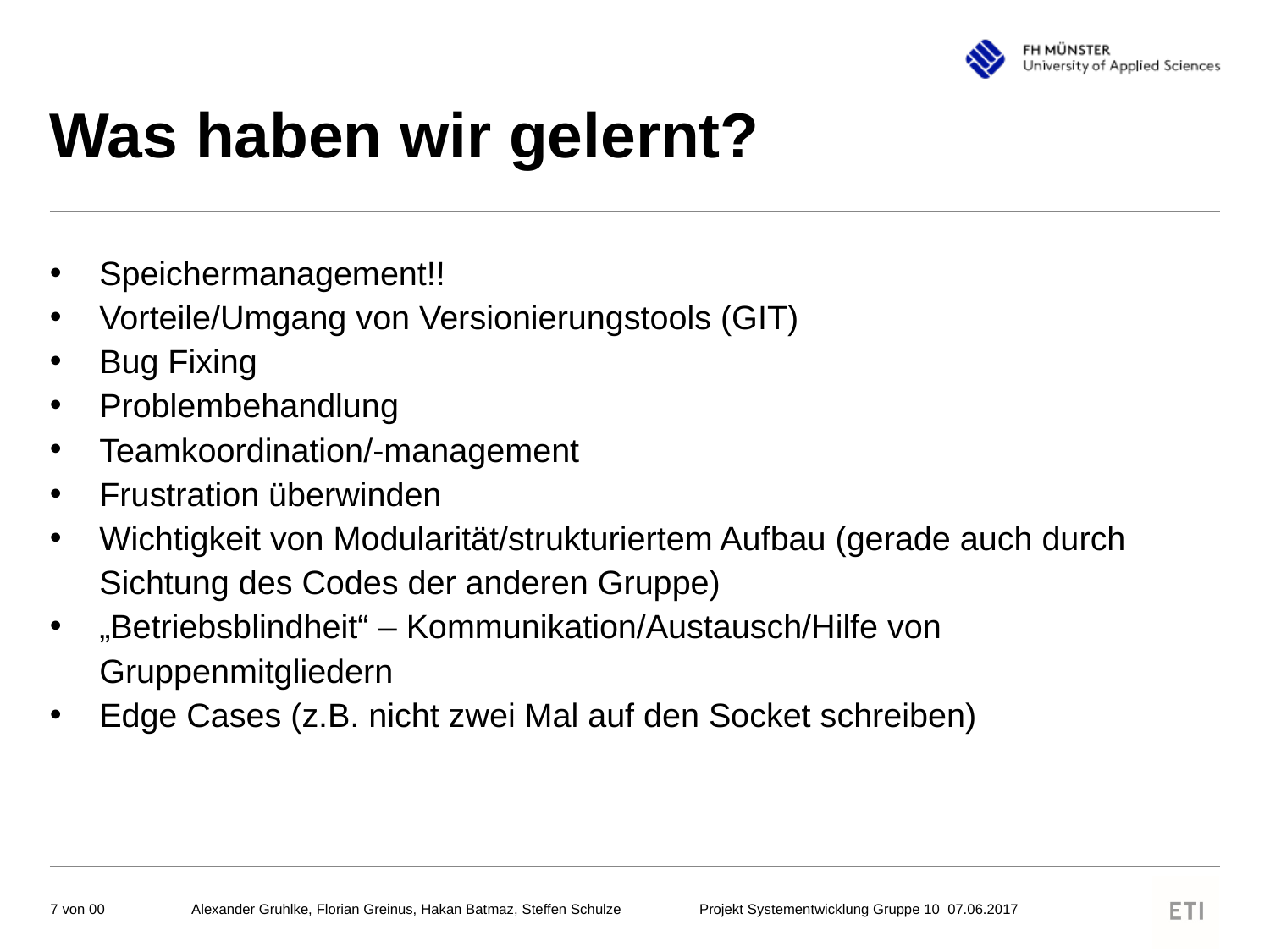

# Was haben wir gelernt?
Speichermanagement!!
Vorteile/Umgang von Versionierungstools (GIT)
Bug Fixing
Problembehandlung
Teamkoordination/-management
Frustration überwinden
Wichtigkeit von Modularität/strukturiertem Aufbau (gerade auch durch Sichtung des Codes der anderen Gruppe)
„Betriebsblindheit“ – Kommunikation/Austausch/Hilfe von Gruppenmitgliedern
Edge Cases (z.B. nicht zwei Mal auf den Socket schreiben)
Alexander Gruhlke, Florian Greinus, Hakan Batmaz, Steffen Schulze	Projekt Systementwicklung Gruppe 10  07.06.2017